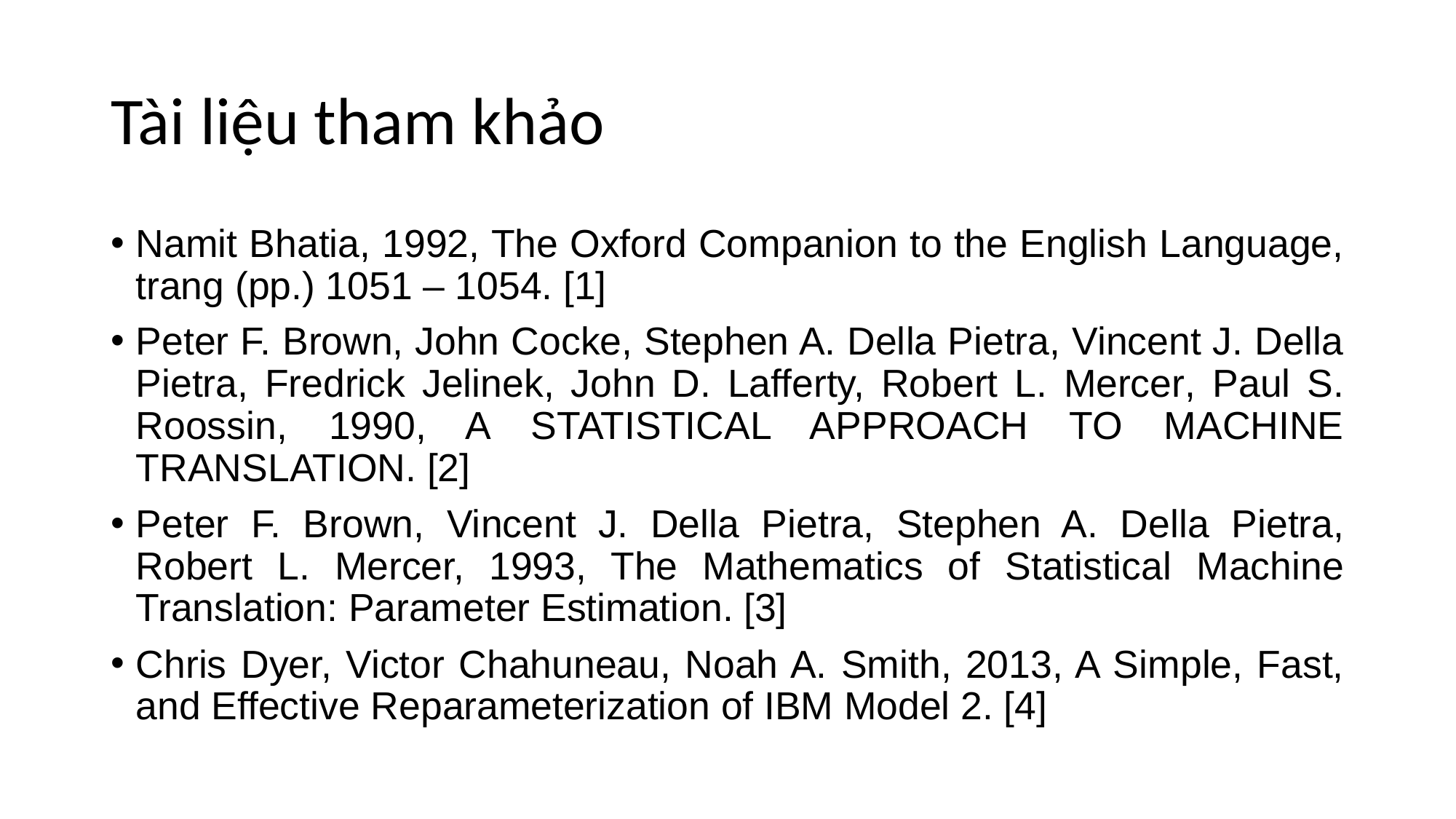

# Tài liệu tham khảo
Namit Bhatia, 1992, The Oxford Companion to the English Language, trang (pp.) 1051 – 1054. [1]
Peter F. Brown, John Cocke, Stephen A. Della Pietra, Vincent J. Della Pietra, Fredrick Jelinek, John D. Lafferty, Robert L. Mercer, Paul S. Roossin, 1990, A STATISTICAL APPROACH TO MACHINE TRANSLATION. [2]
Peter F. Brown, Vincent J. Della Pietra, Stephen A. Della Pietra, Robert L. Mercer, 1993, The Mathematics of Statistical Machine Translation: Parameter Estimation. [3]
Chris Dyer, Victor Chahuneau, Noah A. Smith, 2013, A Simple, Fast, and Effective Reparameterization of IBM Model 2. [4]